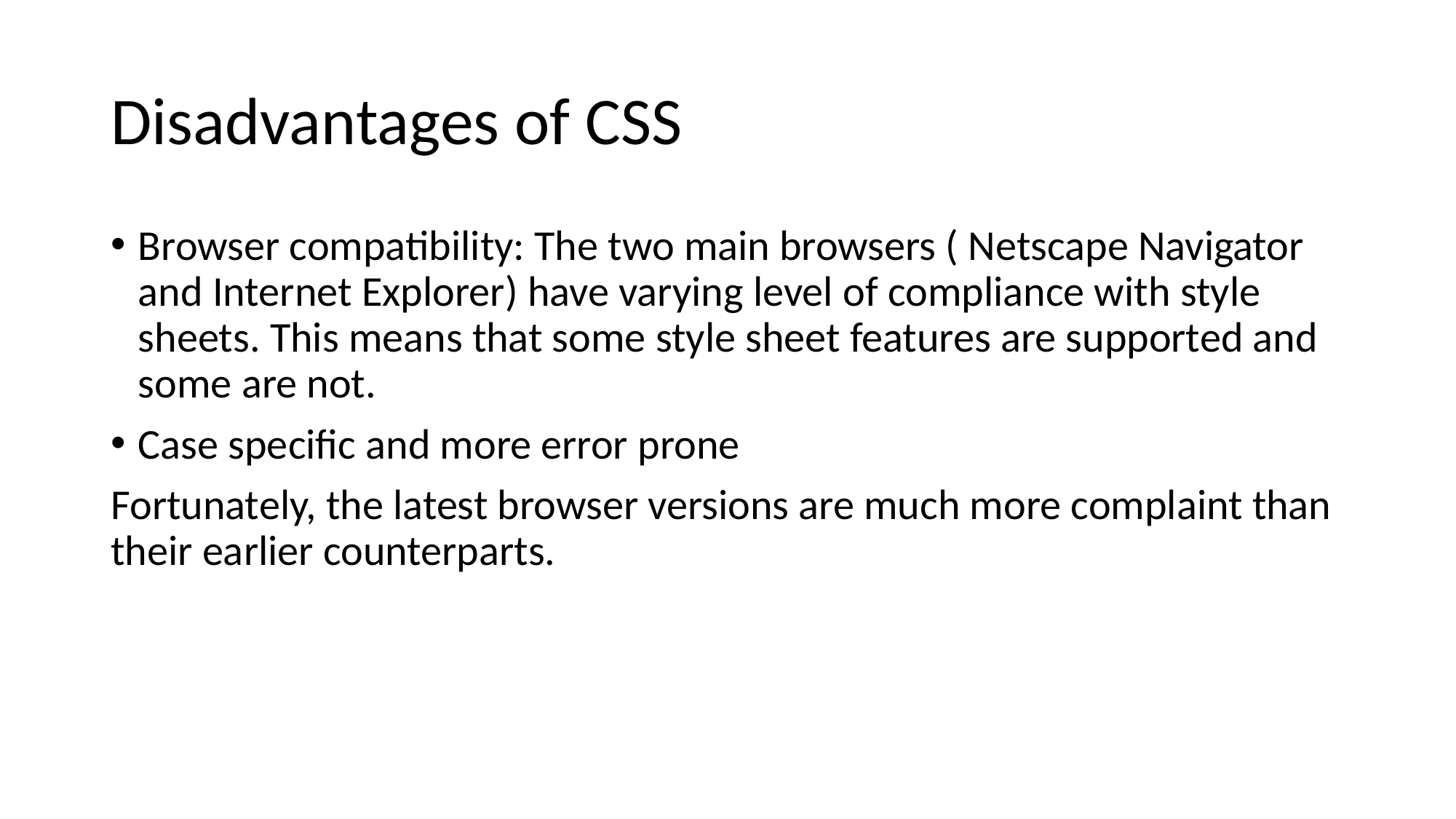

# Disadvantages of CSS
Browser compatibility: The two main browsers ( Netscape Navigator and Internet Explorer) have varying level of compliance with style sheets. This means that some style sheet features are supported and some are not.
Case specific and more error prone
Fortunately, the latest browser versions are much more complaint than their earlier counterparts.